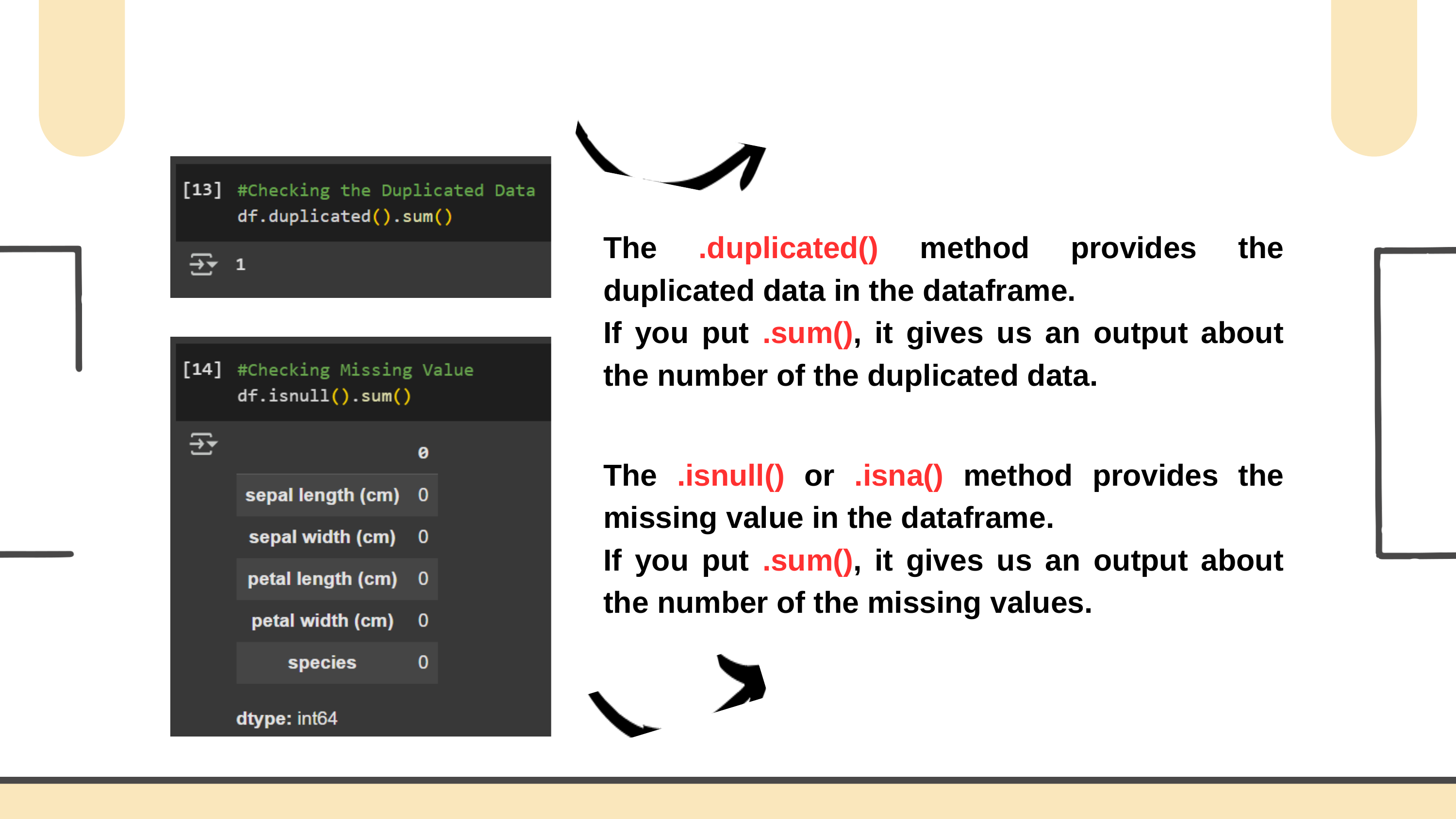

The .duplicated() method provides the duplicated data in the dataframe.
If you put .sum(), it gives us an output about the number of the duplicated data.

The .isnull() or .isna() method provides the missing value in the dataframe.
If you put .sum(), it gives us an output about the number of the missing values.